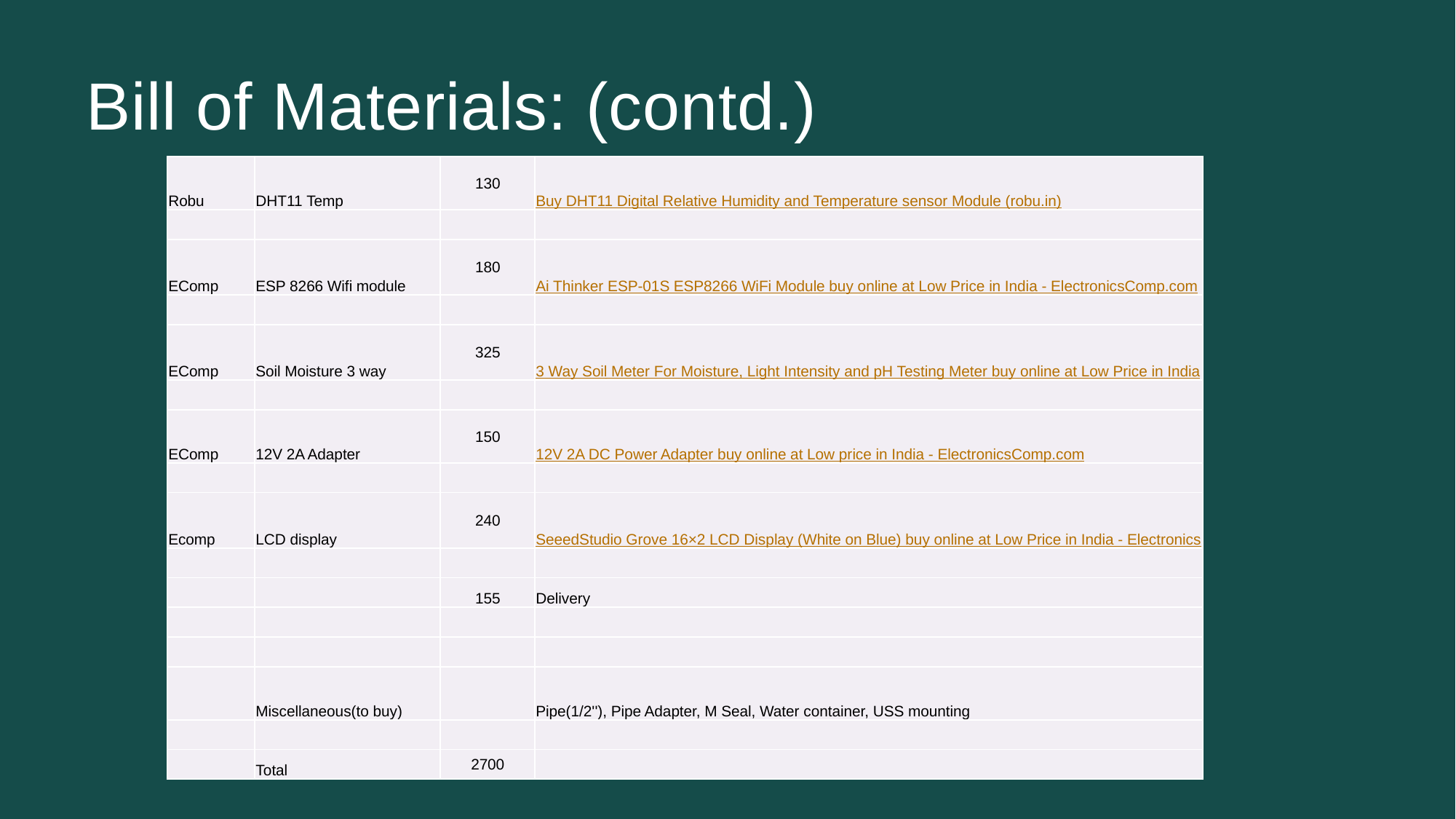

# Bill of Materials: (contd.)
| Robu | DHT11 Temp | 130 | Buy DHT11 Digital Relative Humidity and Temperature sensor Module (robu.in) |
| --- | --- | --- | --- |
|  |  |  |  |
| EComp | ESP 8266 Wifi module | 180 | Ai Thinker ESP-01S ESP8266 WiFi Module buy online at Low Price in India - ElectronicsComp.com |
|  |  |  |  |
| EComp | Soil Moisture 3 way | 325 | 3 Way Soil Meter For Moisture, Light Intensity and pH Testing Meter buy online at Low Price in India - ElectronicsComp.com |
|  |  |  |  |
| EComp | 12V 2A Adapter | 150 | 12V 2A DC Power Adapter buy online at Low price in India - ElectronicsComp.com |
|  |  |  |  |
| Ecomp | LCD display | 240 | SeeedStudio Grove 16×2 LCD Display (White on Blue) buy online at Low Price in India - ElectronicsComp.com |
|  |  |  |  |
|  |  | 155 | Delivery |
|  |  |  |  |
|  |  |  |  |
|  | Miscellaneous(to buy) |  | Pipe(1/2''), Pipe Adapter, M Seal, Water container, USS mounting |
|  |  |  |  |
|  | Total | 2700 |  |